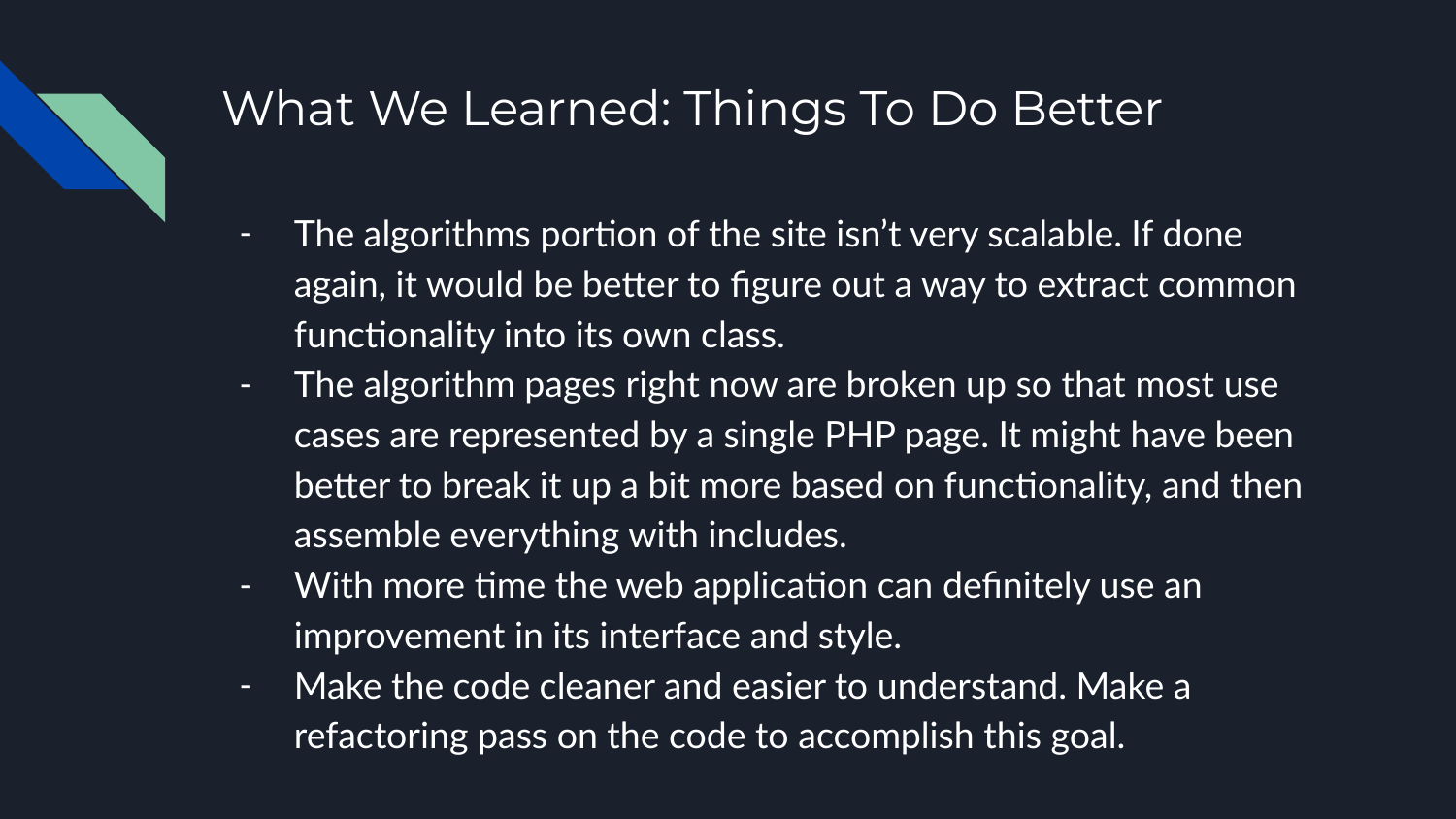

# What We Learned: Things To Do Better
The algorithms portion of the site isn’t very scalable. If done again, it would be better to figure out a way to extract common functionality into its own class.
The algorithm pages right now are broken up so that most use cases are represented by a single PHP page. It might have been better to break it up a bit more based on functionality, and then assemble everything with includes.
With more time the web application can definitely use an improvement in its interface and style.
Make the code cleaner and easier to understand. Make a refactoring pass on the code to accomplish this goal.